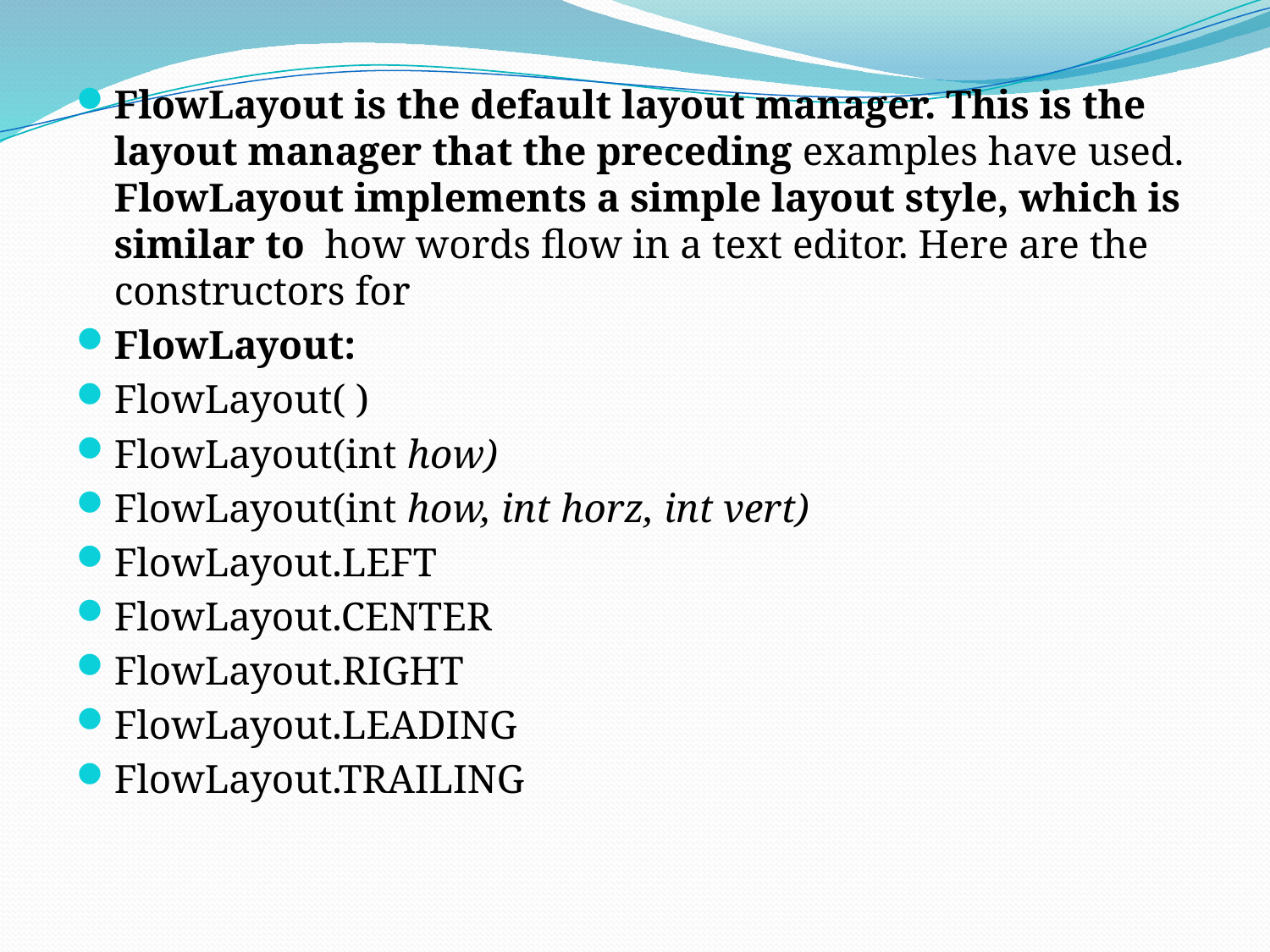

FlowLayout is the default layout manager. This is the layout manager that the preceding examples have used. FlowLayout implements a simple layout style, which is similar to  how words flow in a text editor. Here are the constructors for
FlowLayout:
FlowLayout( )
FlowLayout(int how)
FlowLayout(int how, int horz, int vert)
FlowLayout.LEFT
FlowLayout.CENTER
FlowLayout.RIGHT
FlowLayout.LEADING
FlowLayout.TRAILING